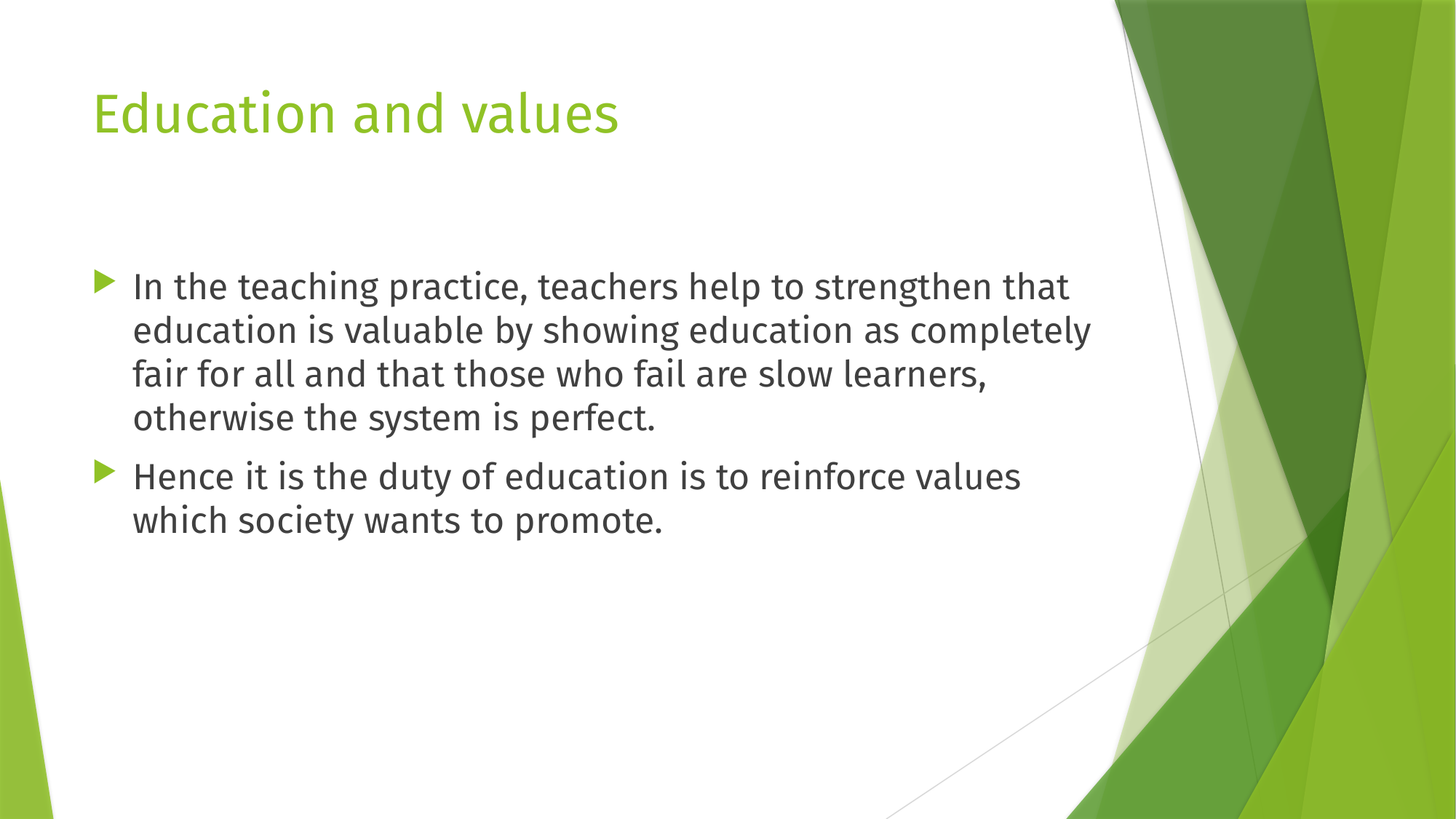

# Education and values
In the teaching practice, teachers help to strengthen that education is valuable by showing education as completely fair for all and that those who fail are slow learners, otherwise the system is perfect.
Hence it is the duty of education is to reinforce values which society wants to promote.